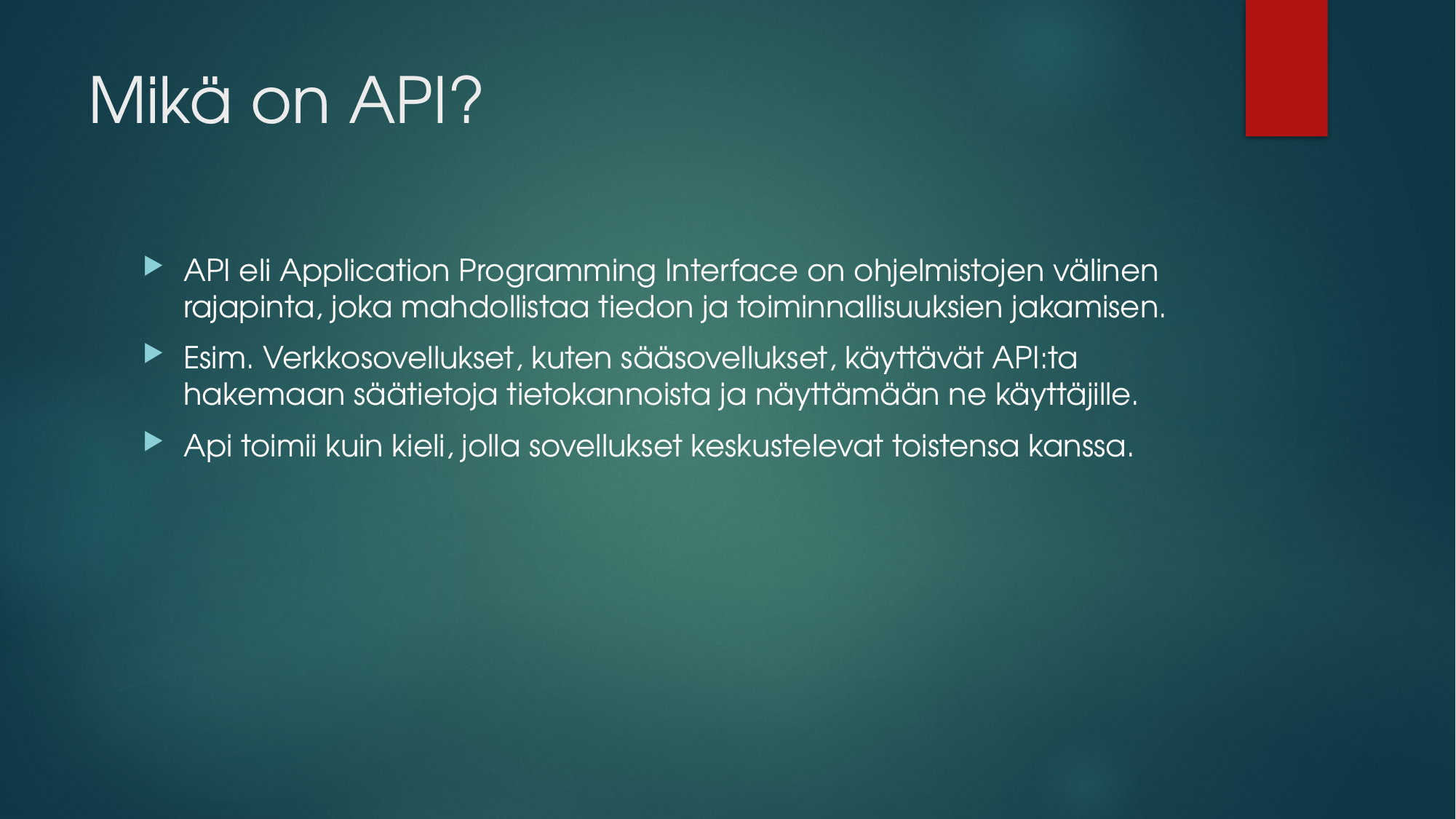

# Mikä on API?
API eli Application Programming Interface on ohjelmistojen välinen rajapinta, joka mahdollistaa tiedon ja toiminnallisuuksien jakamisen.
Esim. Verkkosovellukset, kuten sääsovellukset, käyttävät API:ta hakemaan säätietoja tietokannoista ja näyttämään ne käyttäjille.
Api toimii kuin kieli, jolla sovellukset keskustelevat toistensa kanssa.